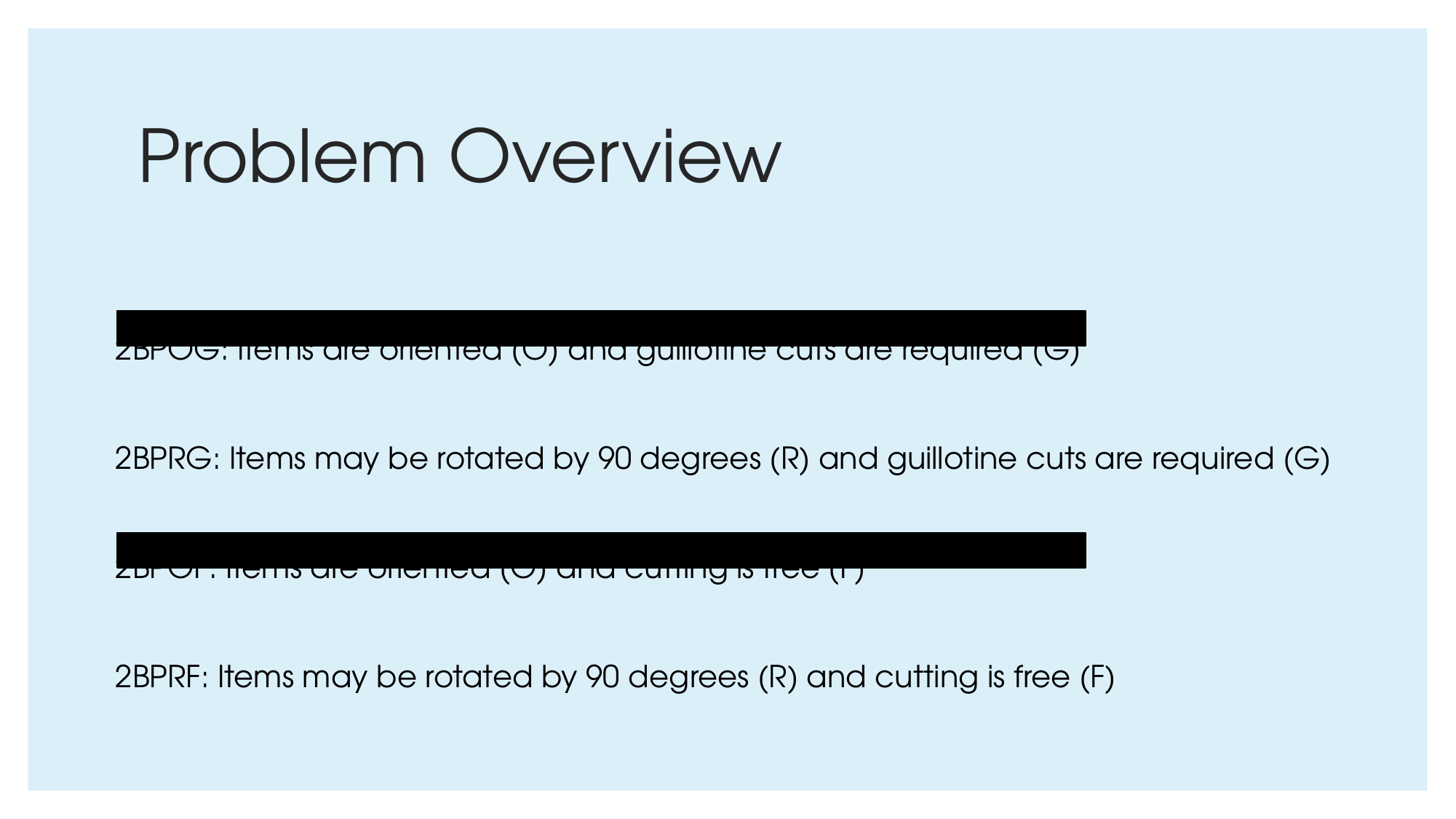

# Problem Overview
2BPOG: Items are oriented (O) and guillotine cuts are required (G)
2BPRG: Items may be rotated by 90 degrees (R) and guillotine cuts are required (G)
2BPOF: Items are oriented (O) and cutting is free (F)
2BPRF: Items may be rotated by 90 degrees (R) and cutting is free (F)